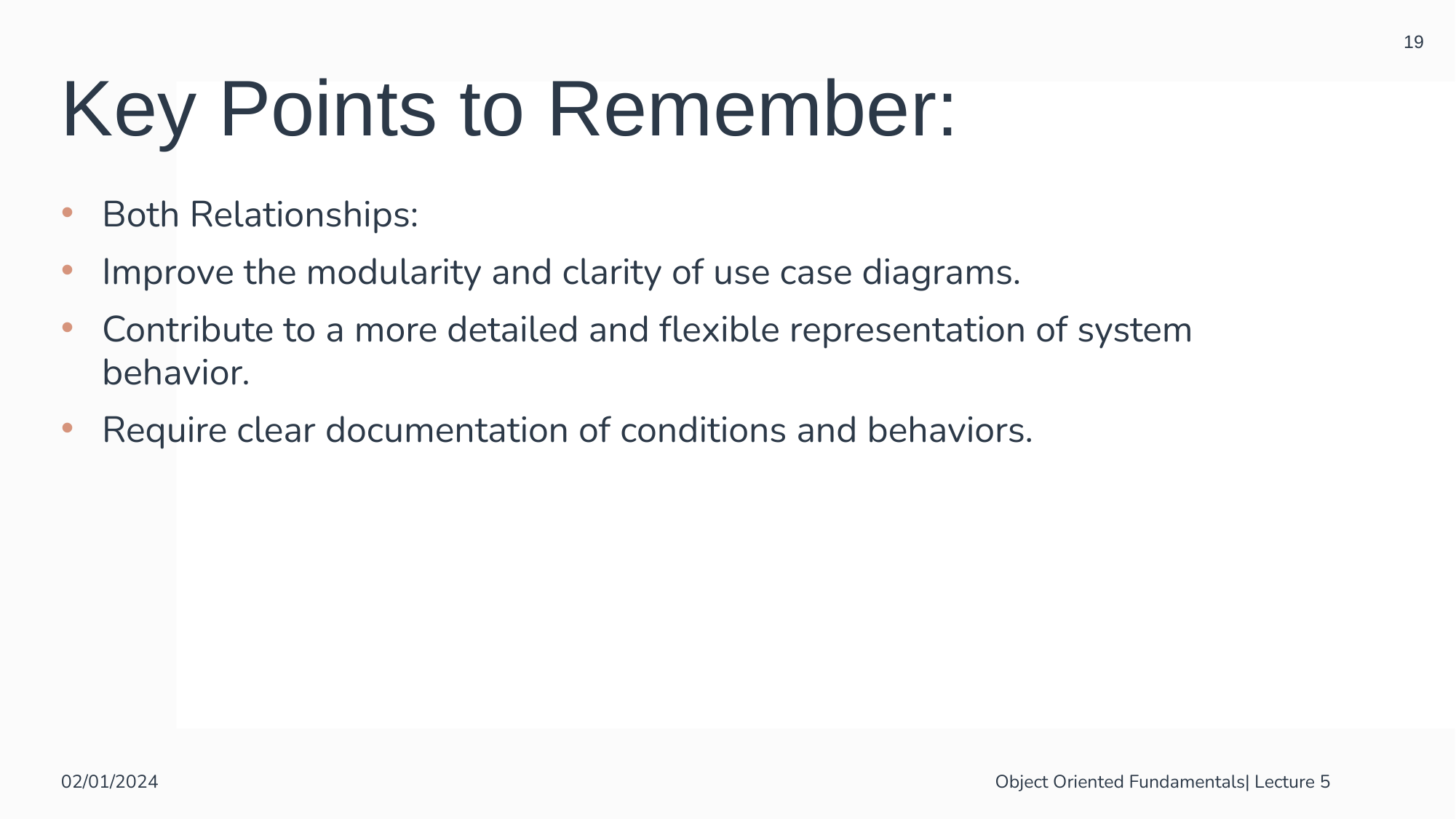

19
# Key Points to Remember:
Both Relationships:
Improve the modularity and clarity of use case diagrams.
Contribute to a more detailed and flexible representation of system behavior.
Require clear documentation of conditions and behaviors.
02/01/2024
Object Oriented Fundamentals| Lecture 5